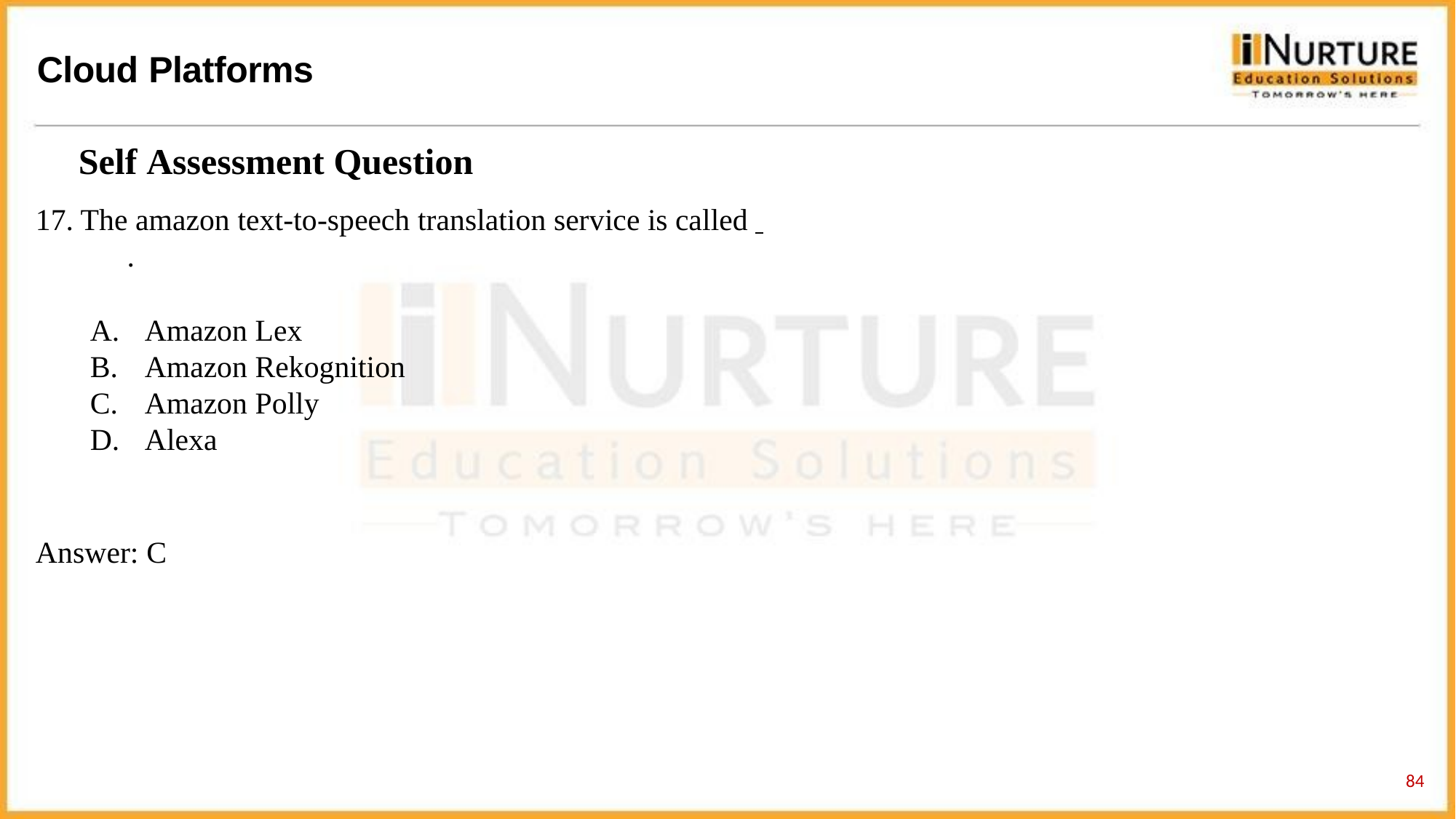

# Cloud Platforms
Self Assessment Question
The amazon text-to-speech translation service is called  	.

Amazon Lex
Amazon Rekognition
Amazon Polly
Alexa

Answer: C
84